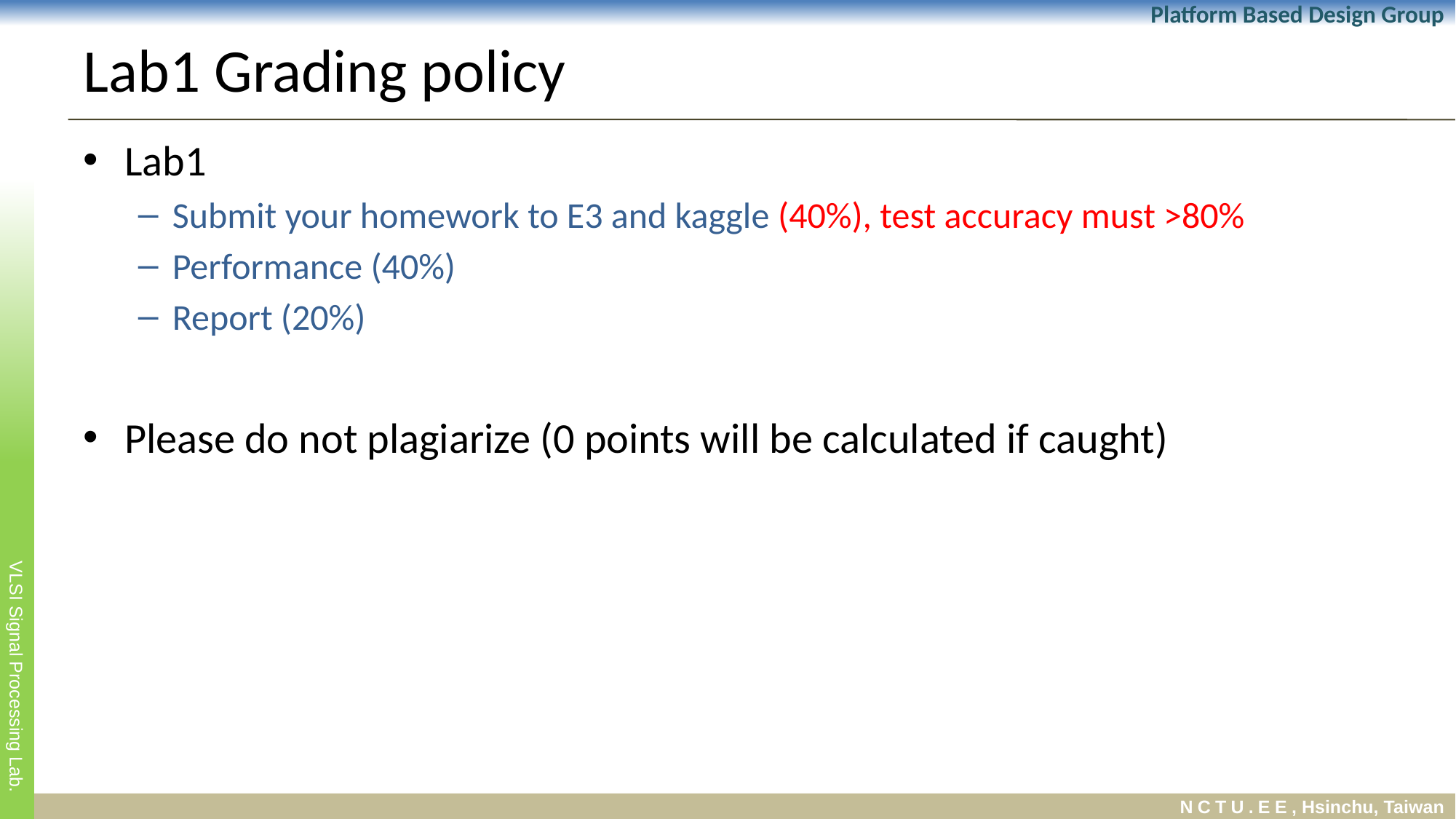

# Lab1 Grading policy
Lab1
Submit your homework to E3 and kaggle (40%), test accuracy must >80%
Performance (40%)
Report (20%)

Please do not plagiarize (0 points will be calculated if caught)